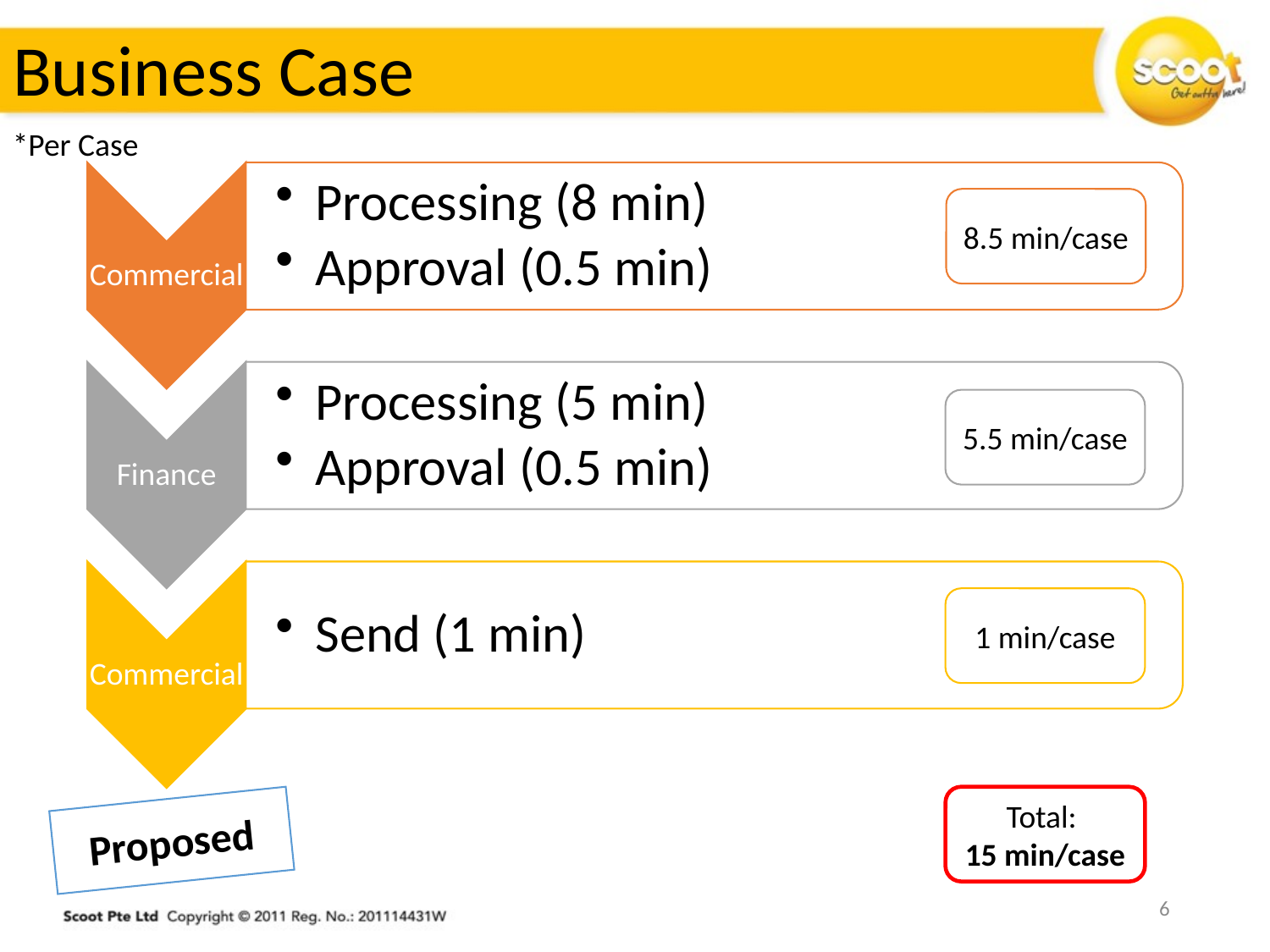

# Business Case
*Per Case
Commercial
Processing (8 min)
Approval (0.5 min)
Finance
Processing (5 min)
Approval (0.5 min)
Commercial
Send (1 min)
8.5 min/case
5.5 min/case
1 min/case
Total:
15 min/case
Proposed
6